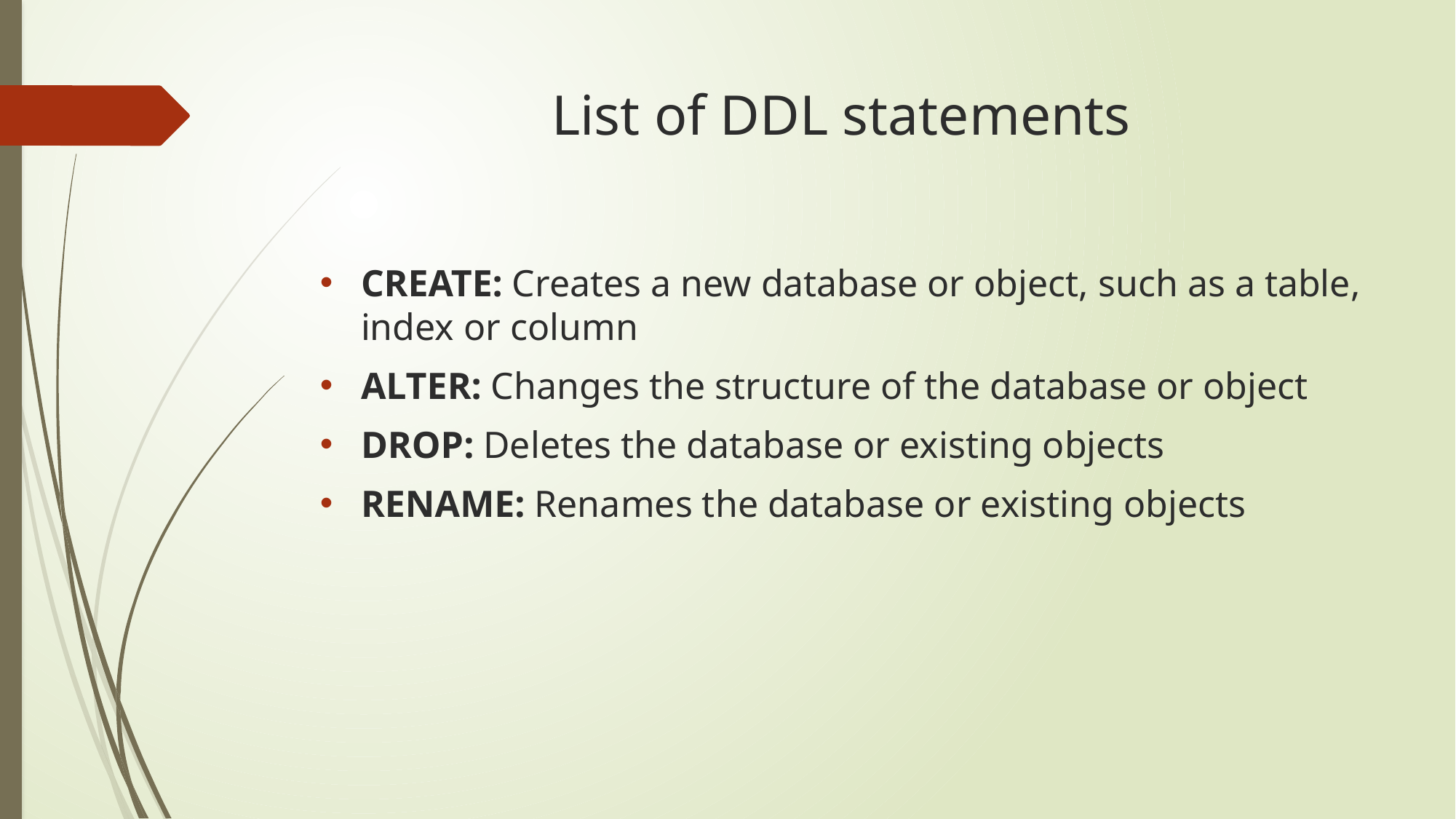

# List of DDL statements
CREATE: Creates a new database or object, such as a table, index or column
ALTER: Changes the structure of the database or object
DROP: Deletes the database or existing objects
RENAME: Renames the database or existing objects